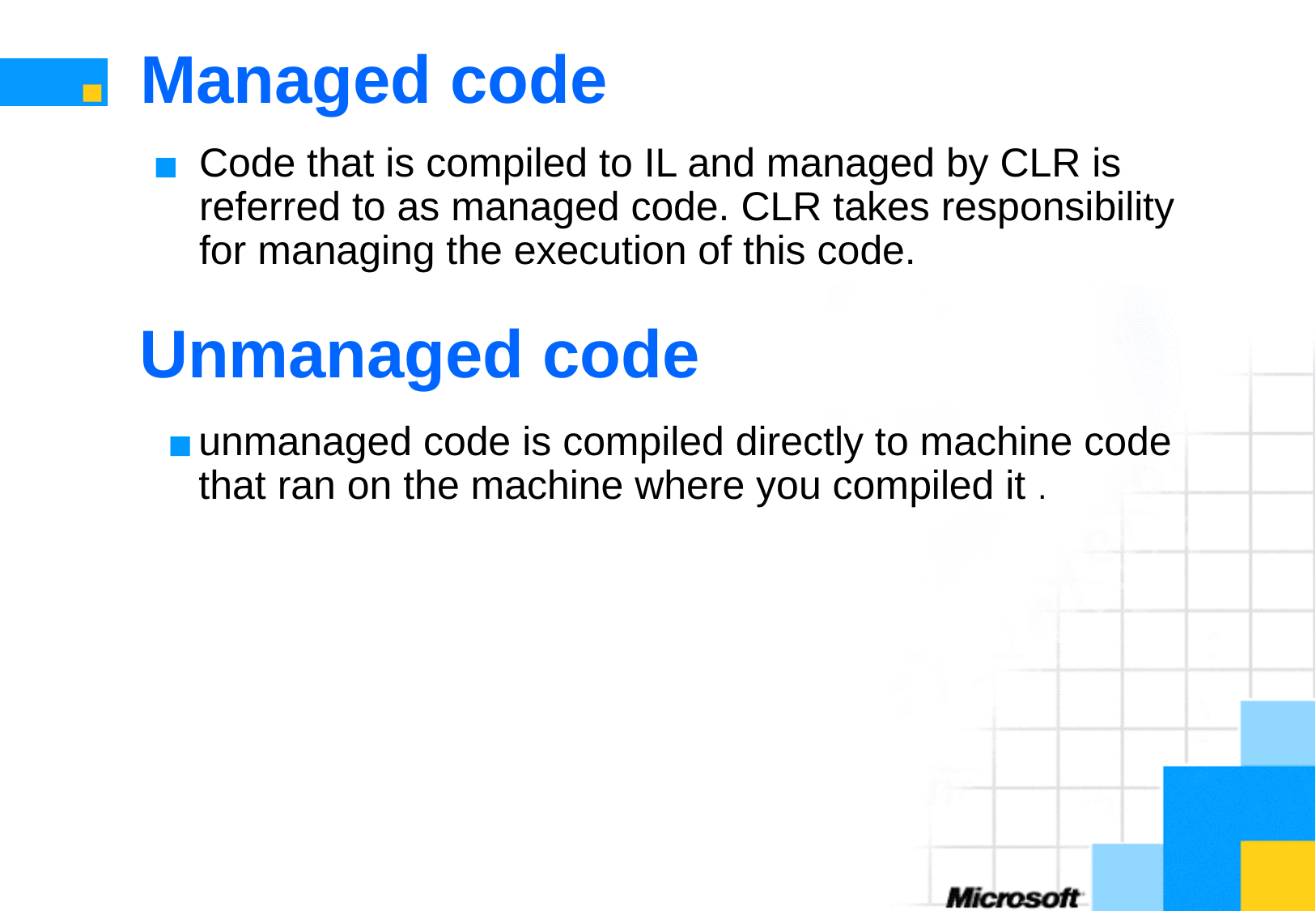

# Managed code
Code that is compiled to IL and managed by CLR is referred to as managed code. CLR takes responsibility for managing the execution of this code.

Unmanaged code
unmanaged code is compiled directly to machine code that ran on the machine where you compiled it .